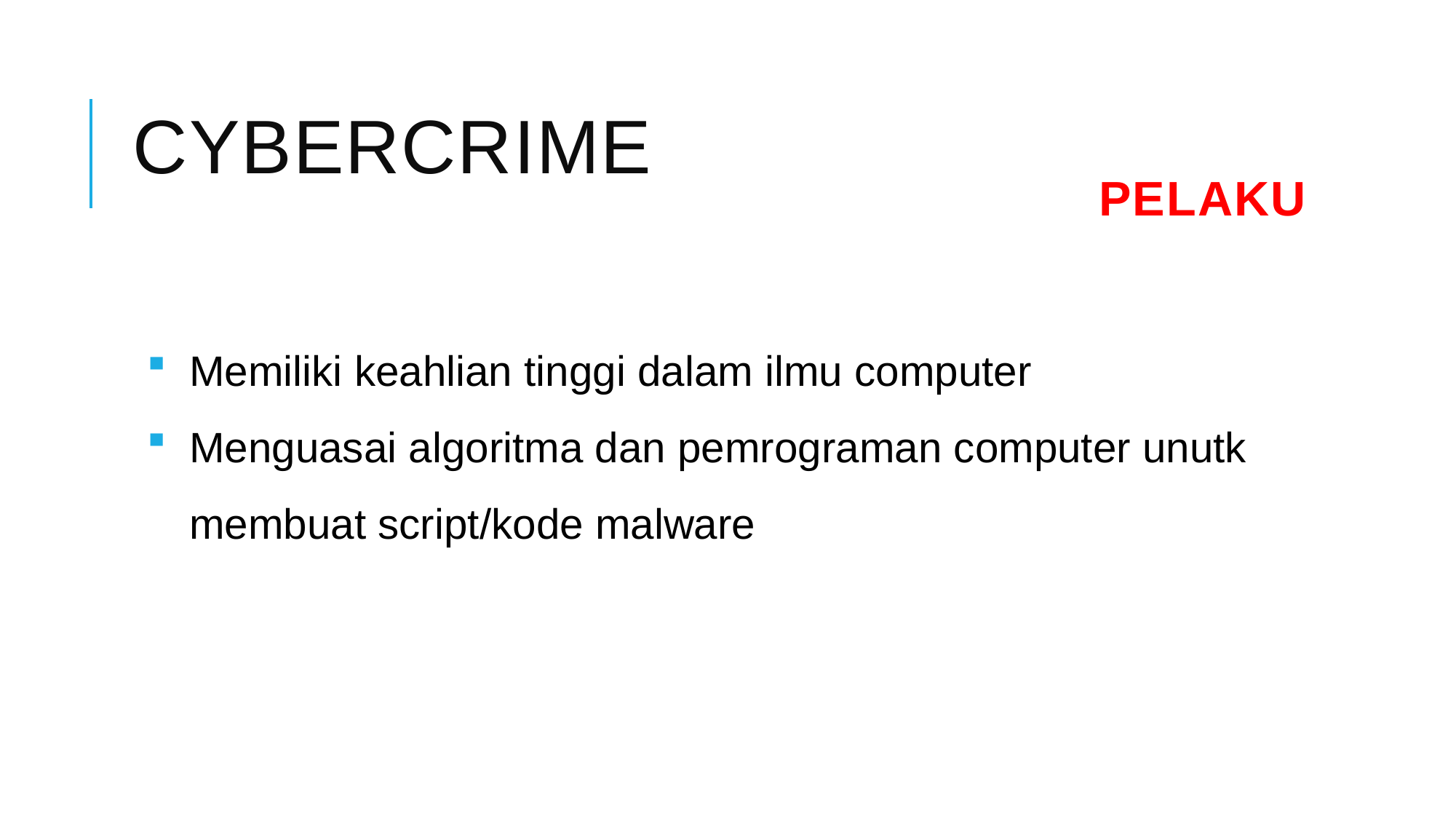

# cybercrime
PELAKU
Memiliki keahlian tinggi dalam ilmu computer
Menguasai algoritma dan pemrograman computer unutk membuat script/kode malware